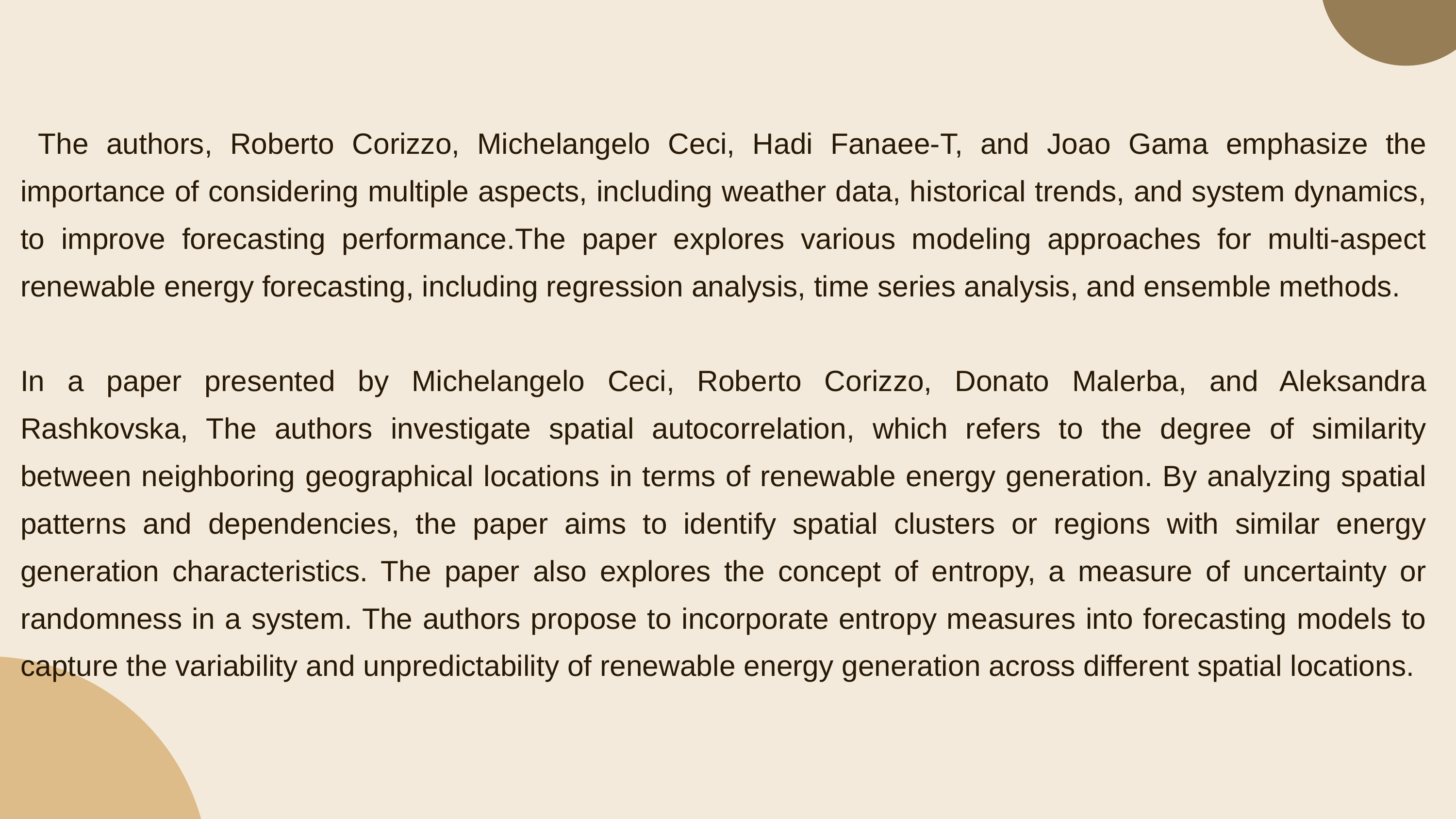

The authors, Roberto Corizzo, Michelangelo Ceci, Hadi Fanaee-T, and Joao Gama emphasize the importance of considering multiple aspects, including weather data, historical trends, and system dynamics, to improve forecasting performance.The paper explores various modeling approaches for multi-aspect renewable energy forecasting, including regression analysis, time series analysis, and ensemble methods.

In a paper presented by Michelangelo Ceci, Roberto Corizzo, Donato Malerba, and Aleksandra Rashkovska, The authors investigate spatial autocorrelation, which refers to the degree of similarity between neighboring geographical locations in terms of renewable energy generation. By analyzing spatial patterns and dependencies, the paper aims to identify spatial clusters or regions with similar energy generation characteristics. The paper also explores the concept of entropy, a measure of uncertainty or randomness in a system. The authors propose to incorporate entropy measures into forecasting models to capture the variability and unpredictability of renewable energy generation across different spatial locations.